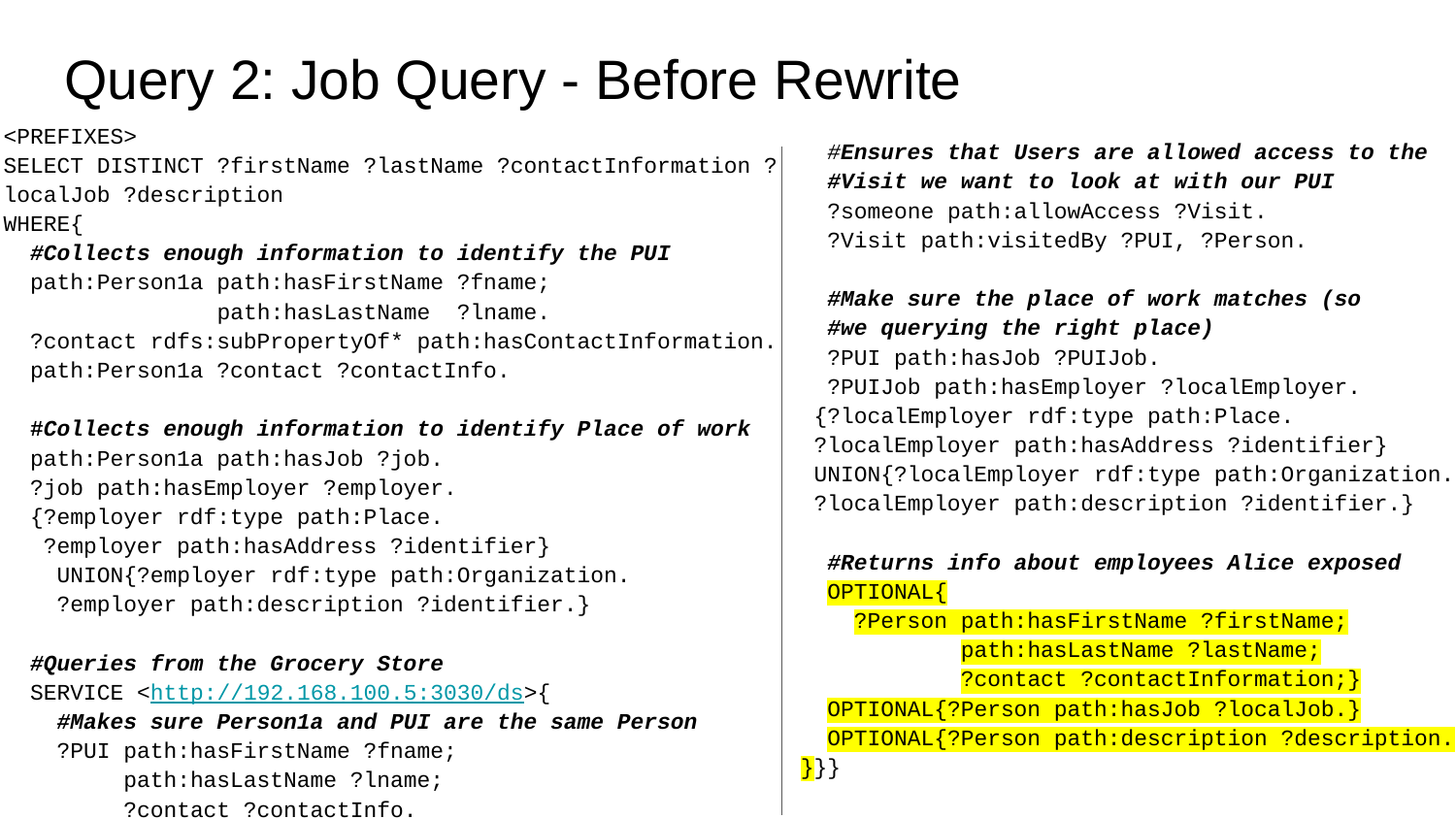

# Query 2: Job Query - Before Rewrite

<PREFIXES>
SELECT DISTINCT ?firstName ?lastName ?contactInformation ?localJob ?description
WHERE{
  #Collects enough information to identify the PUI
  path:Person1a path:hasFirstName ?fname;
                path:hasLastName  ?lname.
  ?contact rdfs:subPropertyOf* path:hasContactInformation.
  path:Person1a ?contact ?contactInfo.

  #Collects enough information to identify Place of work
  path:Person1a path:hasJob ?job.
  ?job path:hasEmployer ?employer.
  {?employer rdf:type path:Place.
   ?employer path:hasAddress ?identifier}
    UNION{?employer rdf:type path:Organization.
    ?employer path:description ?identifier.}

  #Queries from the Grocery Store
  SERVICE <http://192.168.100.5:3030/ds>{
    #Makes sure Person1a and PUI are the same Person
    ?PUI path:hasFirstName ?fname;
         path:hasLastName ?lname;
         ?contact ?contactInfo.
    #Ensures that Users are allowed access to the
    #Visit we want to look at with our PUI
    ?someone path:allowAccess ?Visit.
    ?Visit path:visitedBy ?PUI, ?Person.

    #Make sure the place of work matches (so
    #we querying the right place)
    ?PUI path:hasJob ?PUIJob.
    ?PUIJob path:hasEmployer ?localEmployer.
   {?localEmployer rdf:type path:Place.
   ?localEmployer path:hasAddress ?identifier}
   UNION{?localEmployer rdf:type path:Organization.
   ?localEmployer path:description ?identifier.}

    #Returns info about employees Alice exposed
    OPTIONAL{
      ?Person path:hasFirstName ?firstName;
              path:hasLastName ?lastName;
              ?contact ?contactInformation;}
    OPTIONAL{?Person path:hasJob ?localJob.}
    OPTIONAL{?Person path:description ?description.
  }}}